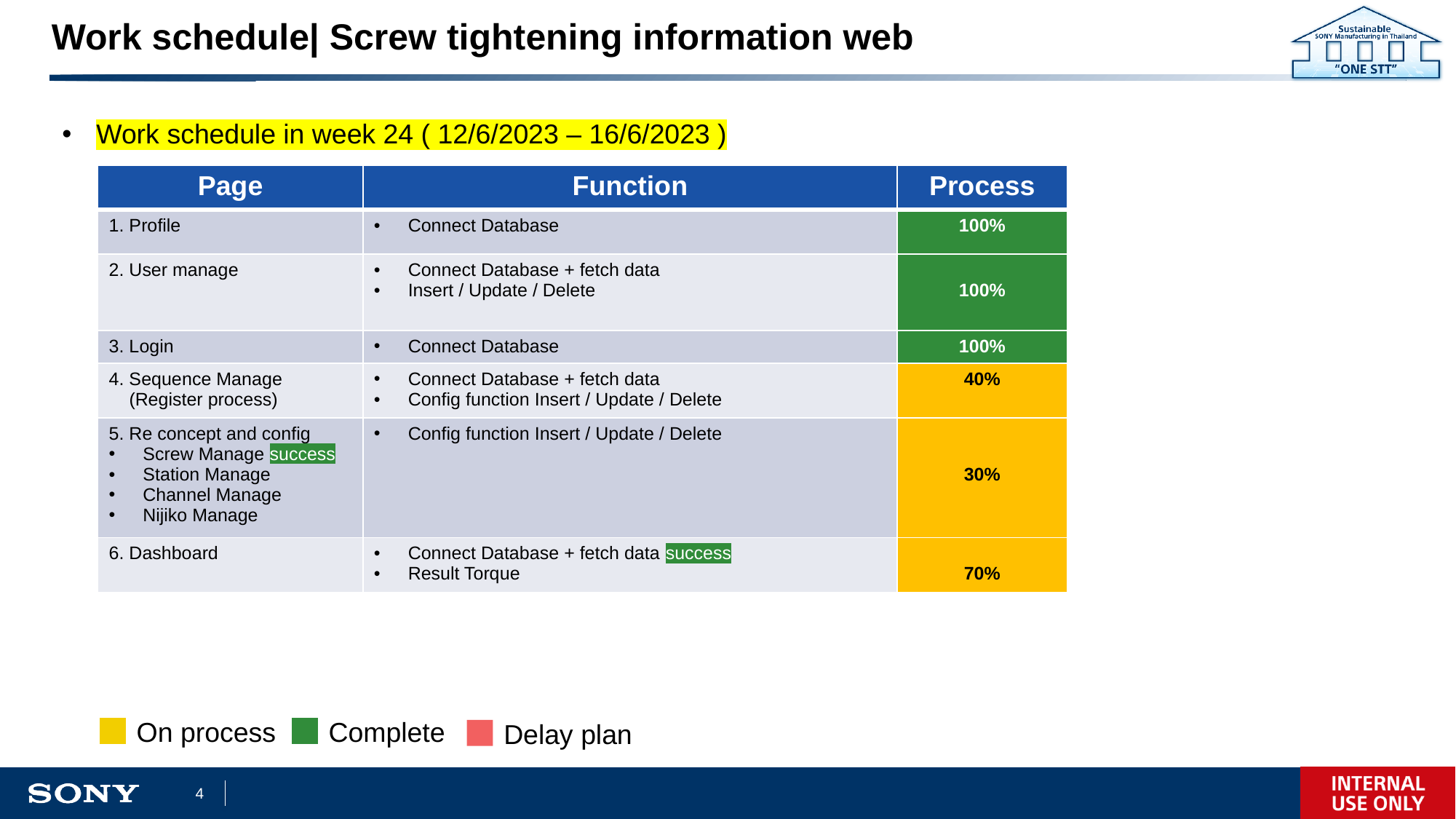

# Work schedule| Screw tightening information web
Work schedule in week 24 ( 12/6/2023 – 16/6/2023 )
| Page | Function | Process |
| --- | --- | --- |
| 1. Profile | Connect Database | 100% |
| 2. User manage | Connect Database + fetch data Insert / Update / Delete | 100% |
| 3. Login | Connect Database | 100% |
| 4. Sequence Manage (Register process) | Connect Database + fetch data Config function Insert / Update / Delete | 40% |
| 5. Re concept and config Screw Manage success Station Manage Channel Manage Nijiko Manage | Config function Insert / Update / Delete | 30% |
| 6. Dashboard | Connect Database + fetch data success Result Torque | 70% |
On process
Complete
Delay plan